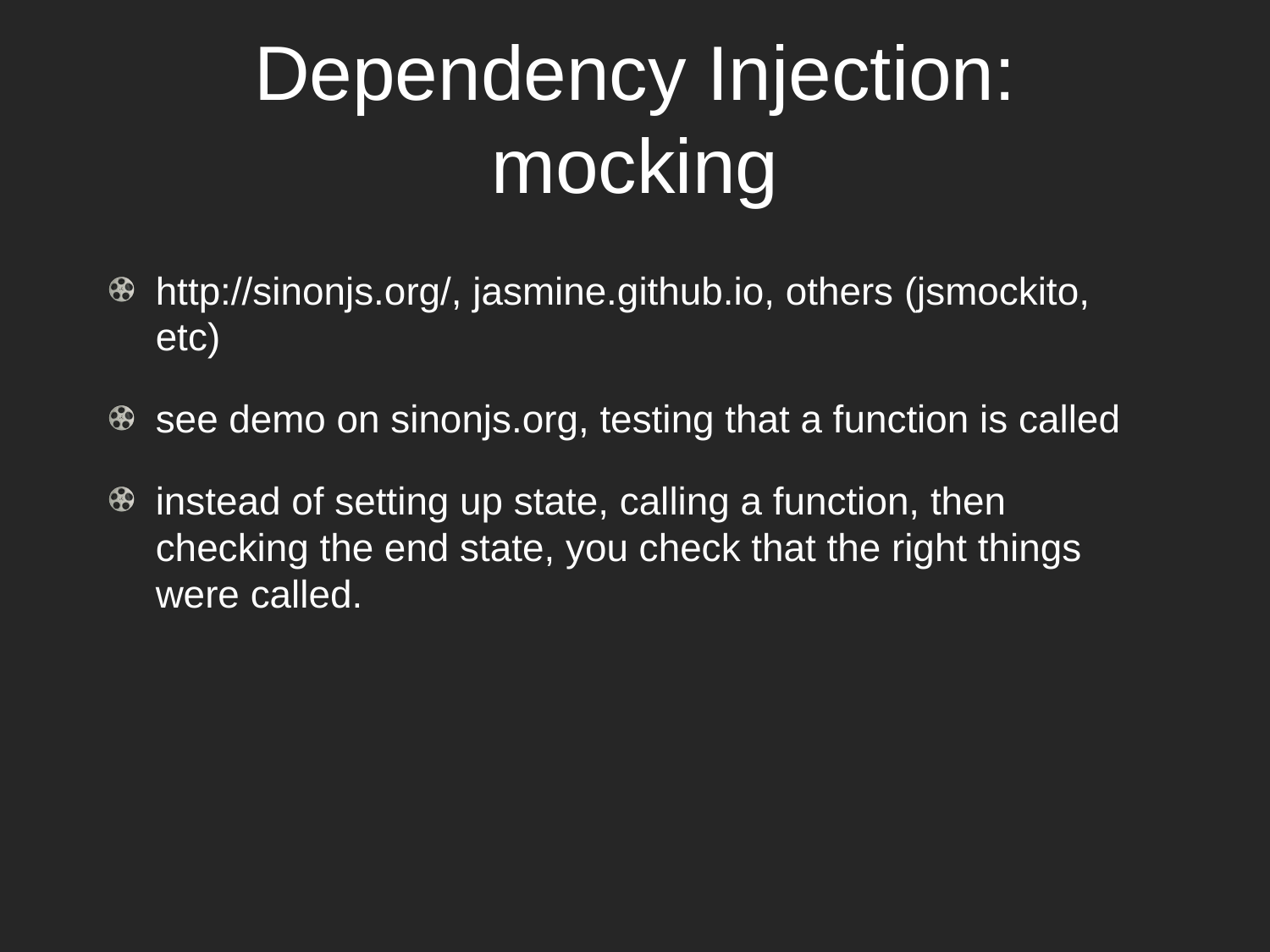

# Dependency Injection: mocking
http://sinonjs.org/, jasmine.github.io, others (jsmockito, etc)
see demo on sinonjs.org, testing that a function is called
instead of setting up state, calling a function, then checking the end state, you check that the right things were called.